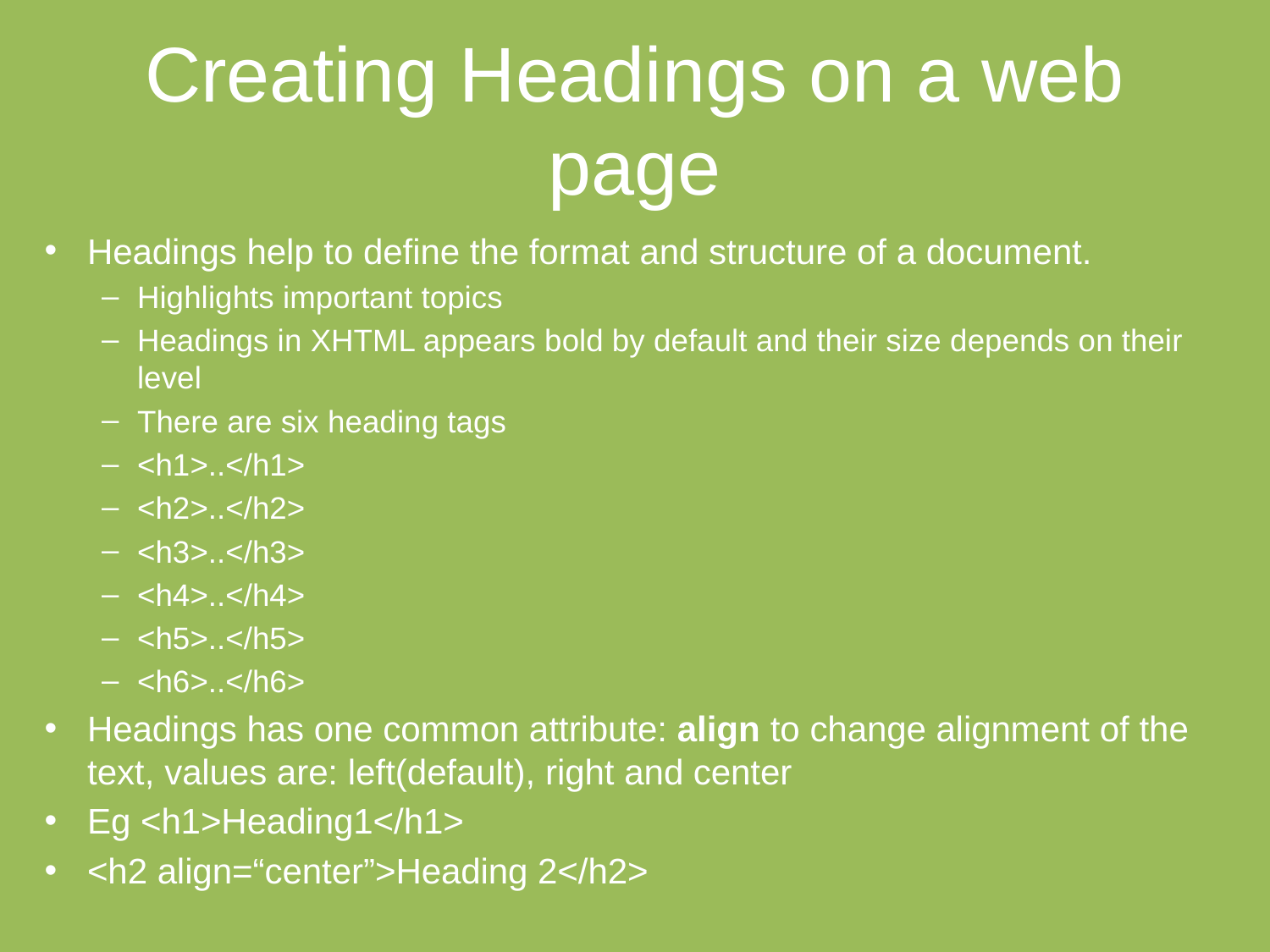

# Creating Headings on a web page
Headings help to define the format and structure of a document.
Highlights important topics
Headings in XHTML appears bold by default and their size depends on their level
There are six heading tags
<h1>..</h1>
<h2>..</h2>
<h3>..</h3>
<h4>..</h4>
<h5>..</h5>
<h6>..</h6>
Headings has one common attribute: align to change alignment of the text, values are: left(default), right and center
Eg <h1>Heading1</h1>
<h2 align=“center”>Heading 2</h2>